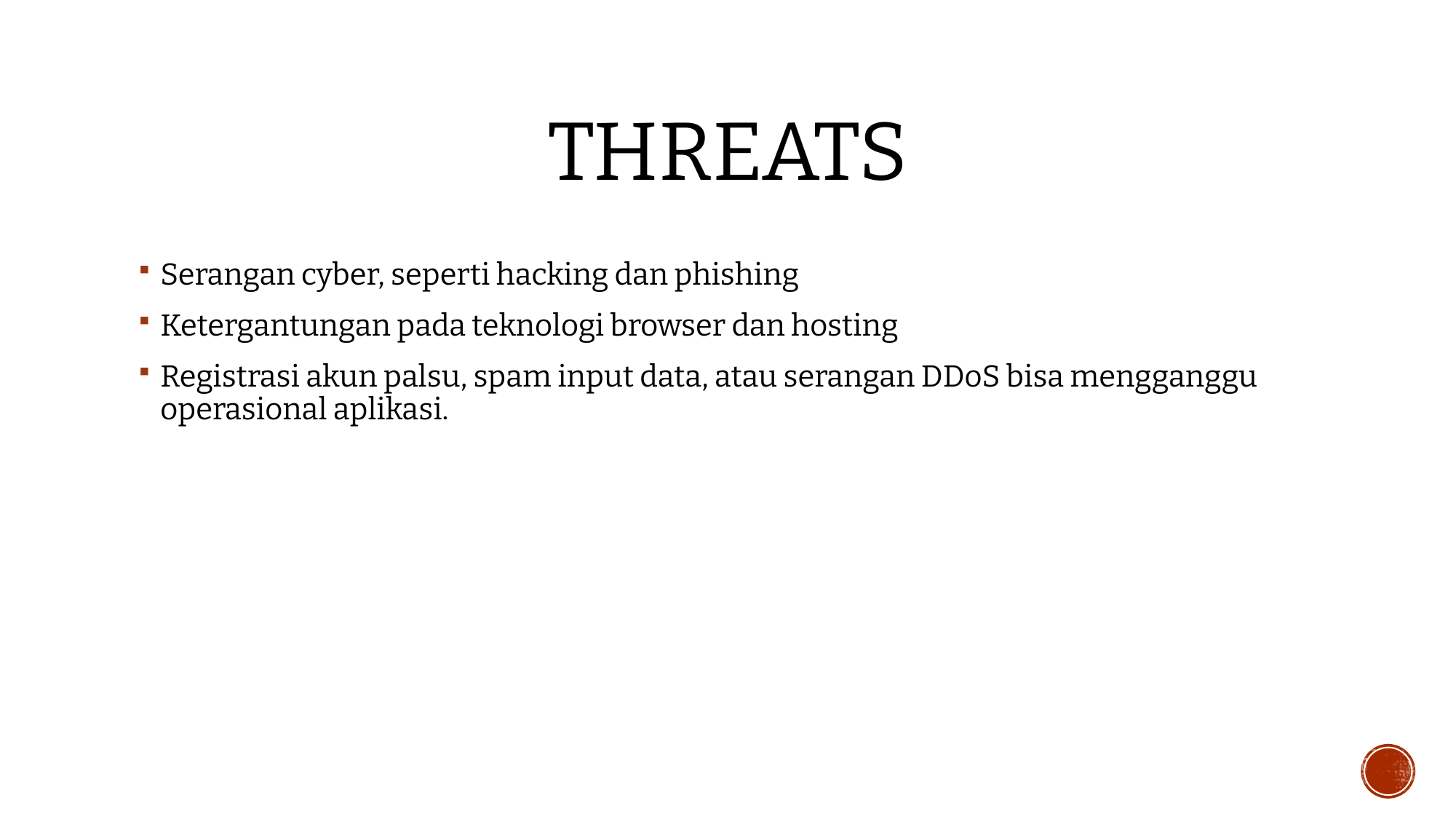

# Threats
Serangan cyber, seperti hacking dan phishing
Ketergantungan pada teknologi browser dan hosting
Registrasi akun palsu, spam input data, atau serangan DDoS bisa mengganggu operasional aplikasi.